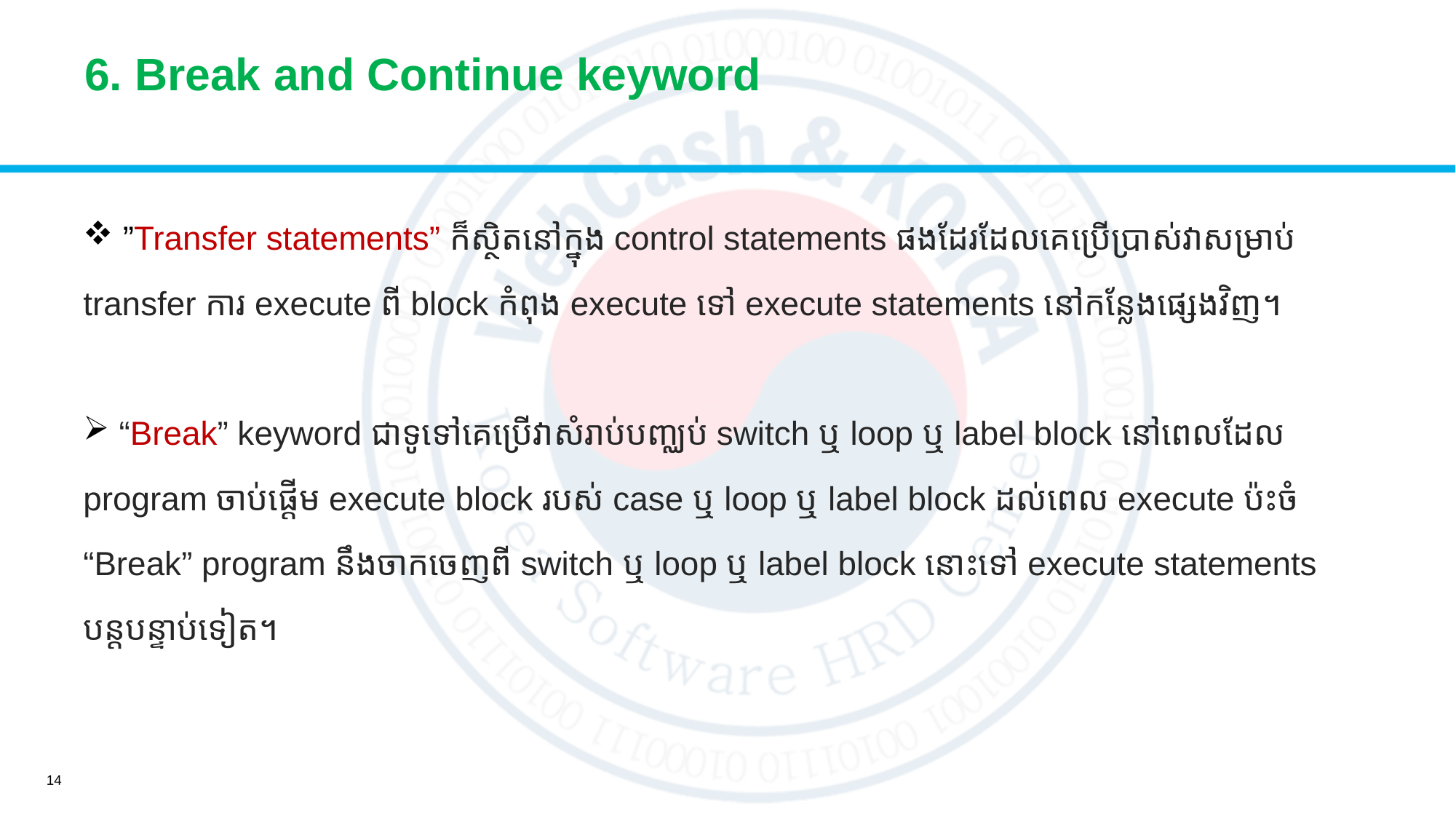

# 6. Break and Continue keyword
 ​”Transfer statements” ក៏ស្ថិតនៅក្នុង control statements ផងដែរដែលគេប្រើប្រាស់វាសម្រាប់
transfer ការ execute ​ពី​ block កំពុង execute ទៅ execute statements នៅកន្លែងផ្សេងវិញ។

​​ “Break” keyword ជាទូទៅគេប្រើវា​សំរាប់បញ្ឈប់ switch ឬ loop ឬ label block នៅពេលដែល
program ចាប់ផ្តើម​ execute​ block របស់ case ឬ loop ឬ label block ដល់ពេល execute ប៉ះចំ
“Break” program នឹងចាកចេញពី switch ឬ loop ឬ label block នោះទៅ execute statements
បន្តបន្ទាប់ទៀត។

14